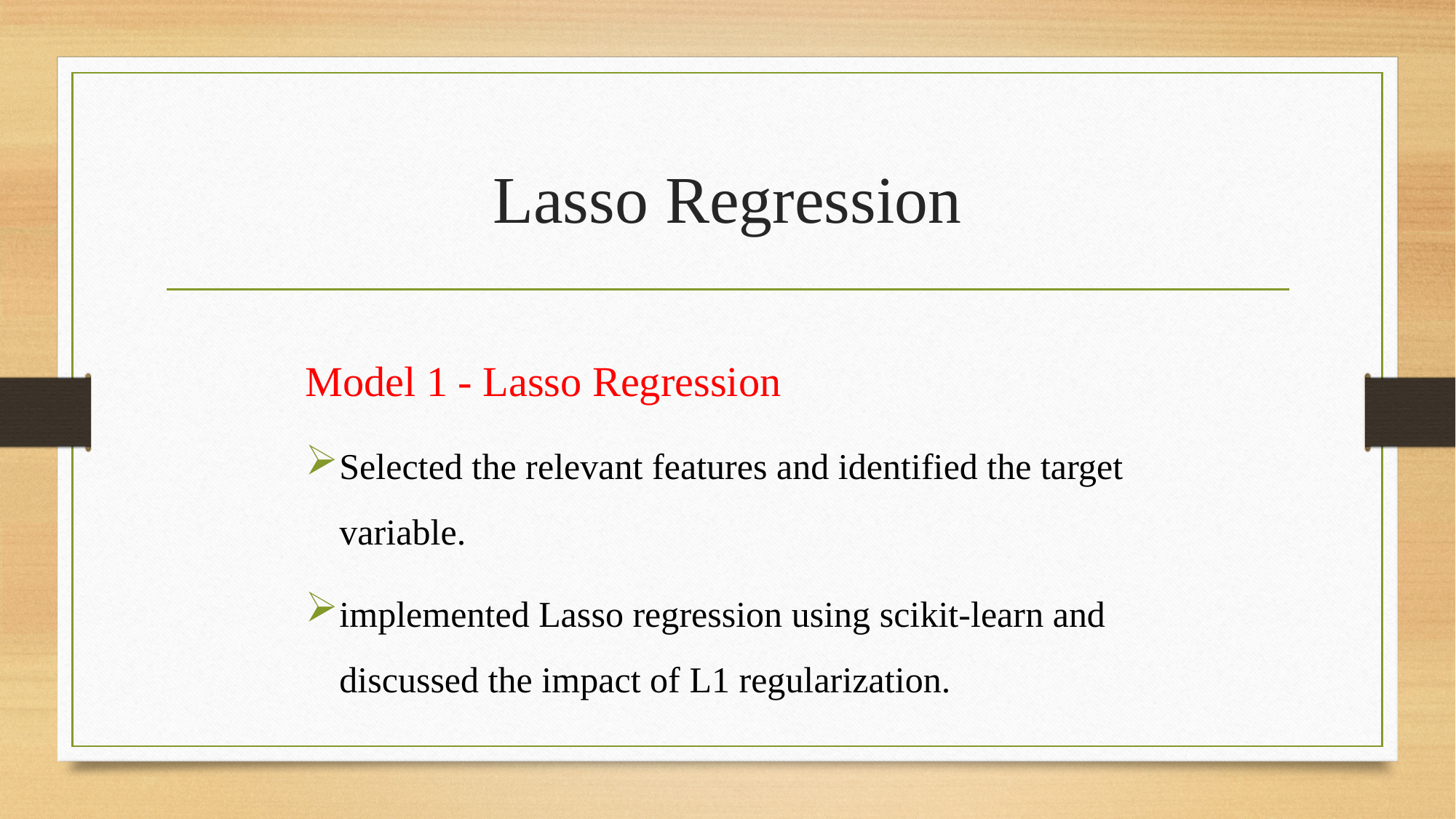

# Lasso Regression
Model 1 - Lasso Regression
Selected the relevant features and identified the target variable.
implemented Lasso regression using scikit-learn and discussed the impact of L1 regularization.